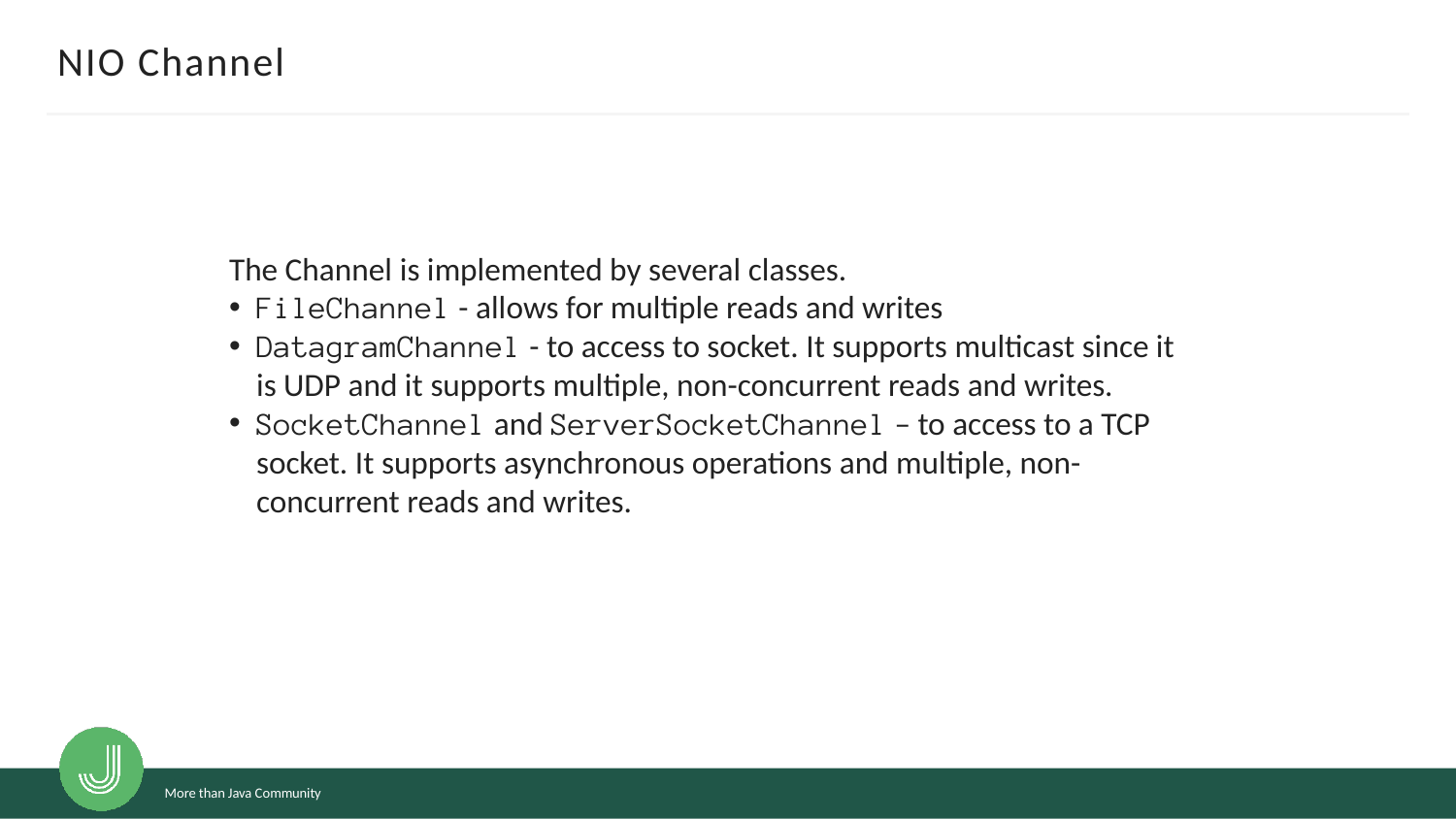

# NIO Channel
The Channel is implemented by several classes.
FileChannel - allows for multiple reads and writes
DatagramChannel - to access to socket. It supports multicast since it is UDP and it supports multiple, non-concurrent reads and writes.
SocketChannel and ServerSocketChannel – to access to a TCP socket. It supports asynchronous operations and multiple, non-concurrent reads and writes.